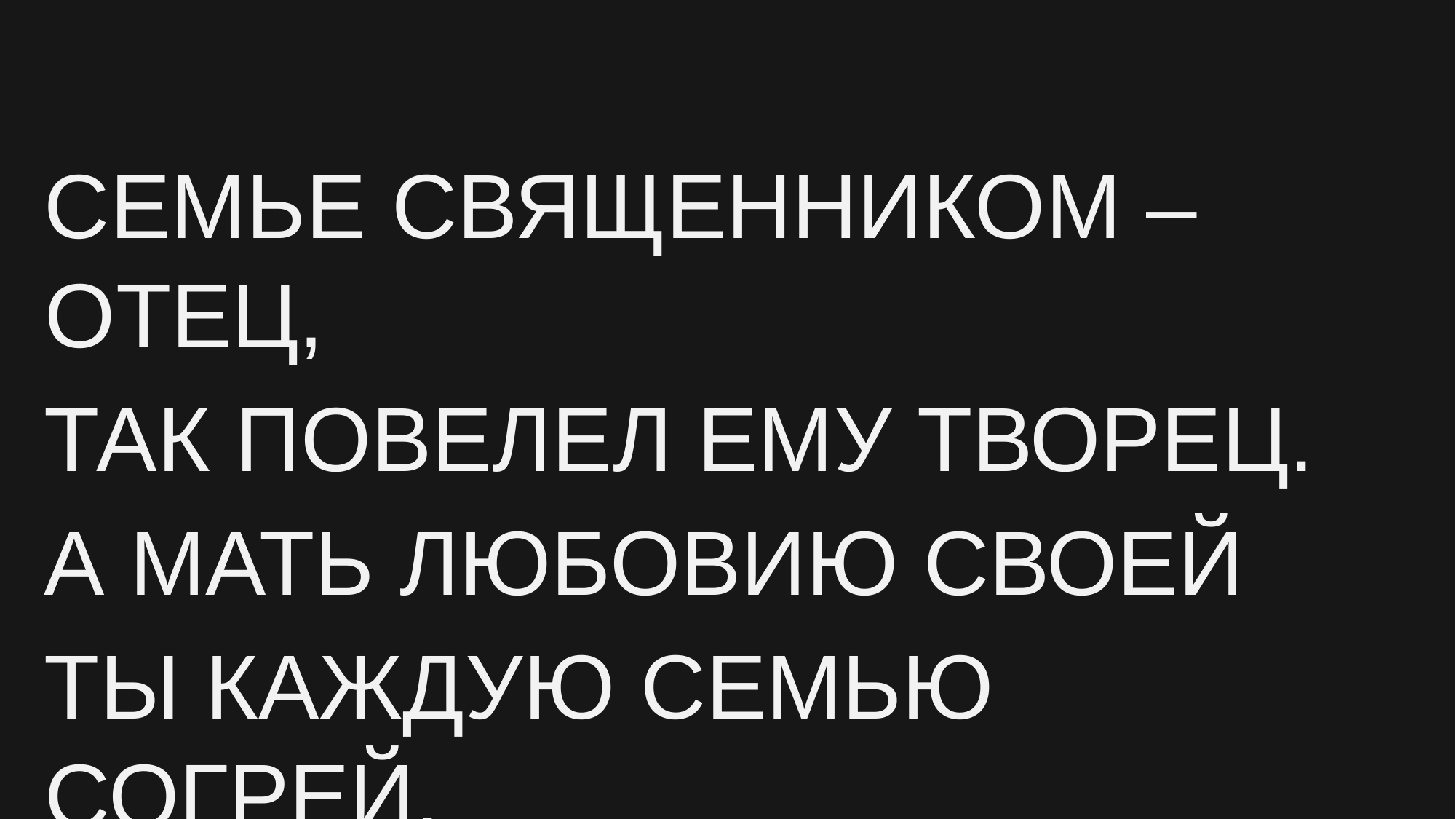

Семье священником – отец,
Так повелел ему Творeц.
А мать любовию своей
Ты каждую семью согрей.